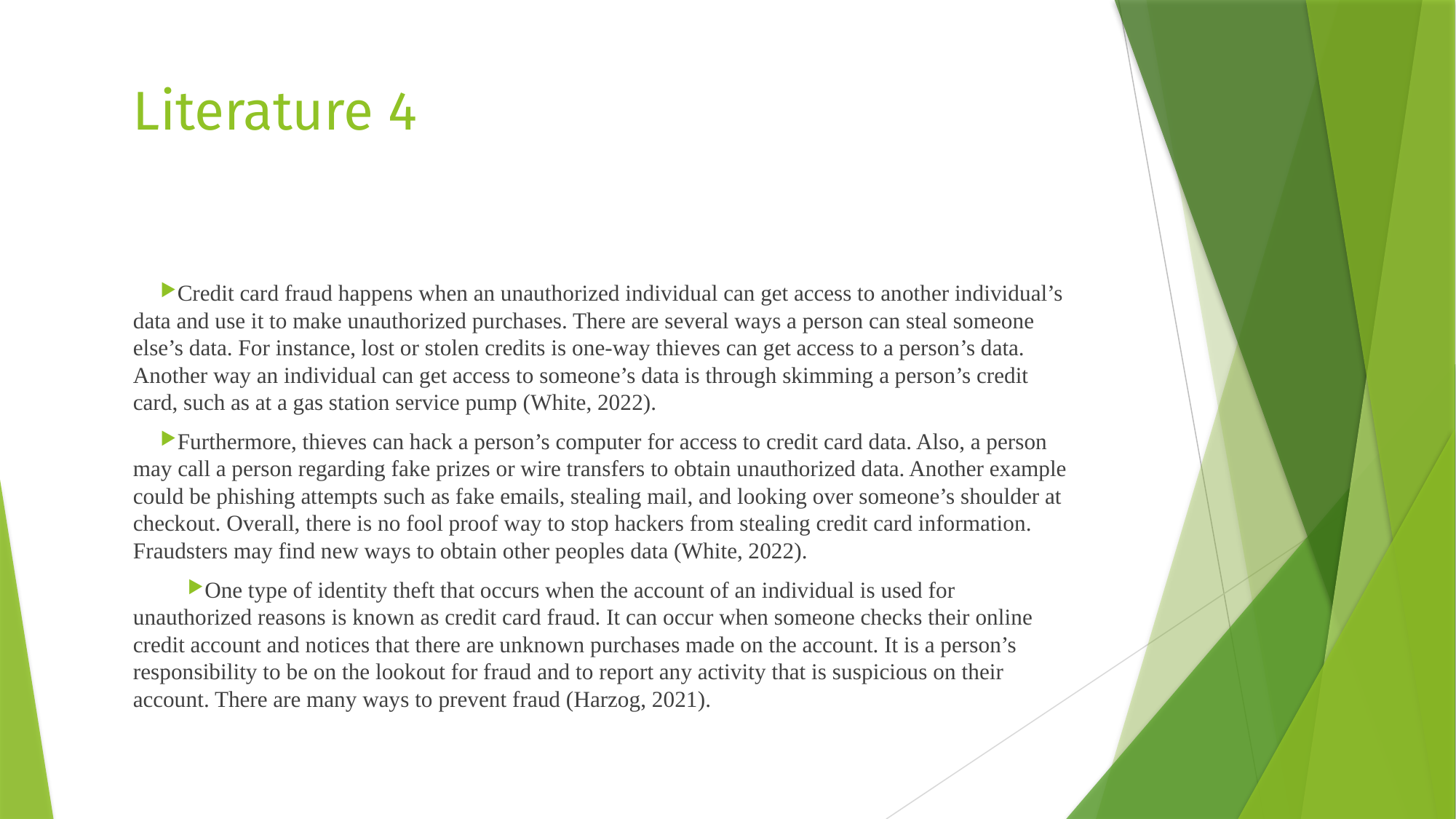

# Literature 4
Credit card fraud happens when an unauthorized individual can get access to another individual’s data and use it to make unauthorized purchases. There are several ways a person can steal someone else’s data. For instance, lost or stolen credits is one-way thieves can get access to a person’s data. Another way an individual can get access to someone’s data is through skimming a person’s credit card, such as at a gas station service pump (White, 2022).
Furthermore, thieves can hack a person’s computer for access to credit card data. Also, a person may call a person regarding fake prizes or wire transfers to obtain unauthorized data. Another example could be phishing attempts such as fake emails, stealing mail, and looking over someone’s shoulder at checkout. Overall, there is no fool proof way to stop hackers from stealing credit card information. Fraudsters may find new ways to obtain other peoples data (White, 2022).
One type of identity theft that occurs when the account of an individual is used for unauthorized reasons is known as credit card fraud. It can occur when someone checks their online credit account and notices that there are unknown purchases made on the account. It is a person’s responsibility to be on the lookout for fraud and to report any activity that is suspicious on their account. There are many ways to prevent fraud (Harzog, 2021).